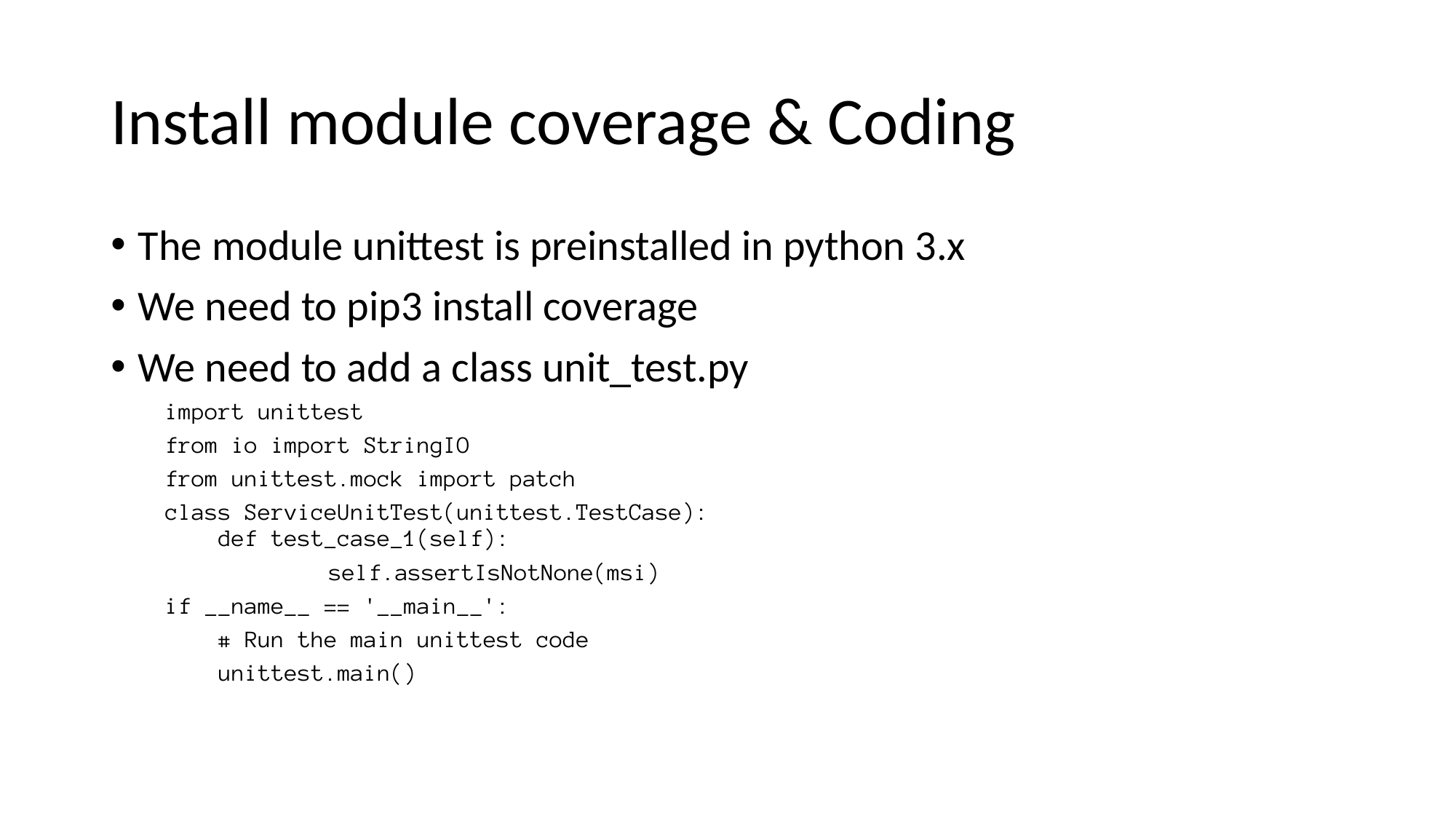

# Install module coverage & Coding
The module unittest is preinstalled in python 3.x
We need to pip3 install coverage
We need to add a class unit_test.py
import unittest
from io import StringIO
from unittest.mock import patch
class ServiceUnitTest(unittest.TestCase):
    def test_case_1(self):
self.assertIsNotNone(msi)
if __name__ == '__main__':
    # Run the main unittest code
    unittest.main()